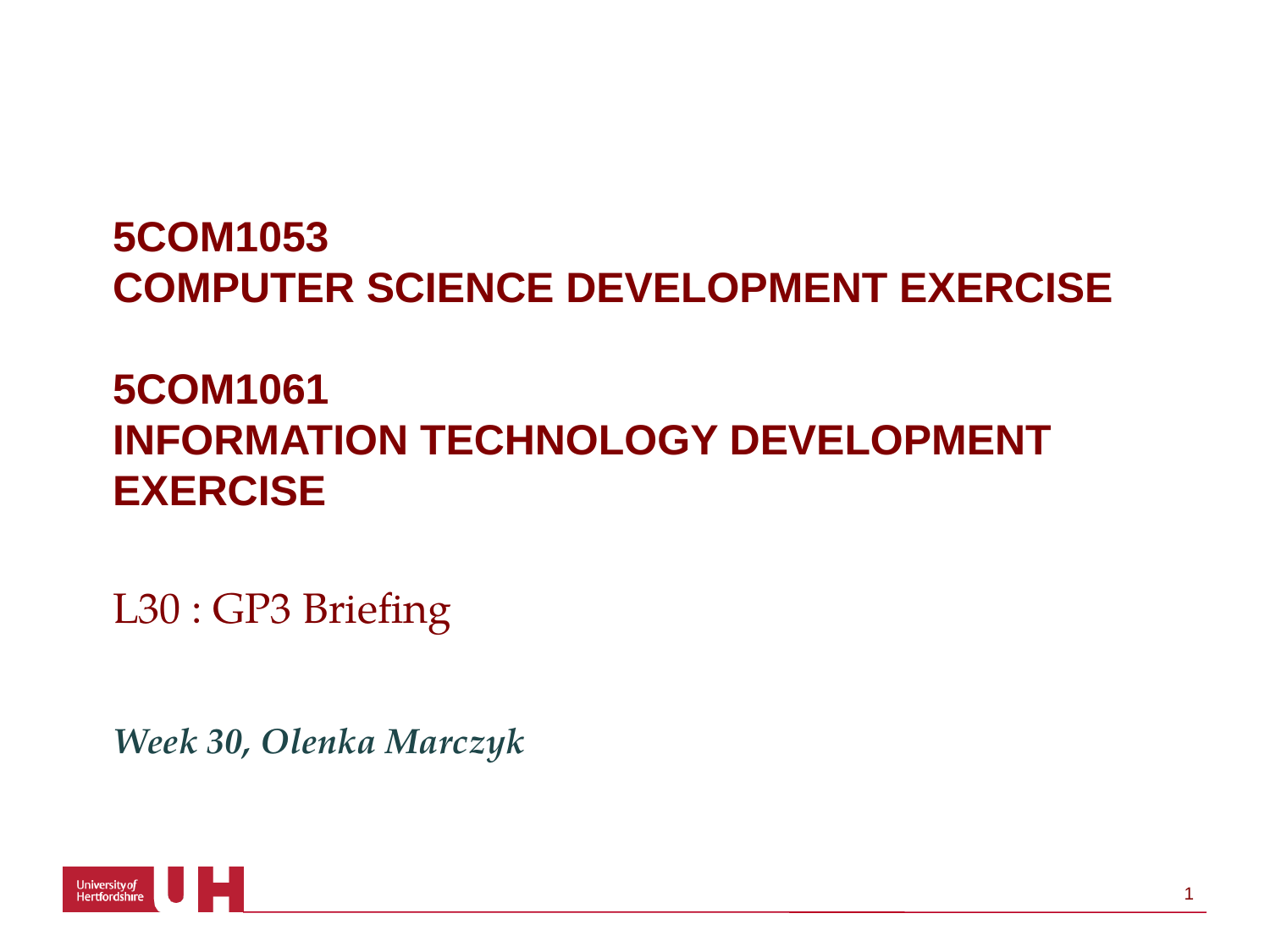

# 5COM1053 Computer Science Development Exercise 5COM1061 Information Technology Development Exercise
L30 : GP3 Briefing

Week 30, Olenka Marczyk
 1